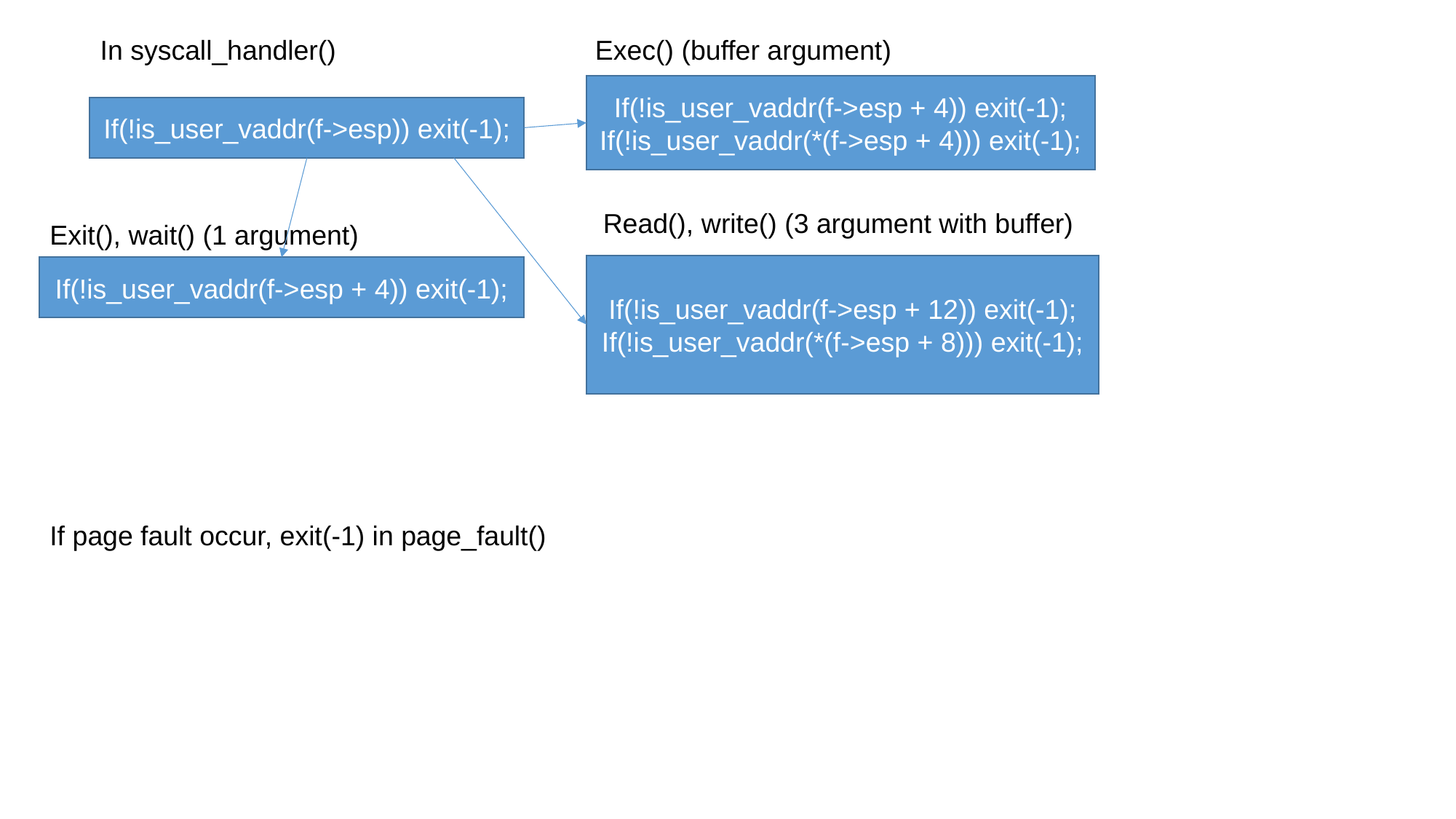

In syscall_handler()
Exec() (buffer argument)
If(!is_user_vaddr(f->esp + 4)) exit(-1);
If(!is_user_vaddr(*(f->esp + 4))) exit(-1);
If(!is_user_vaddr(f->esp)) exit(-1);
Read(), write() (3 argument with buffer)
Exit(), wait() (1 argument)
If(!is_user_vaddr(f->esp + 12)) exit(-1);
If(!is_user_vaddr(*(f->esp + 8))) exit(-1);
If(!is_user_vaddr(f->esp + 4)) exit(-1);
If page fault occur, exit(-1) in page_fault()